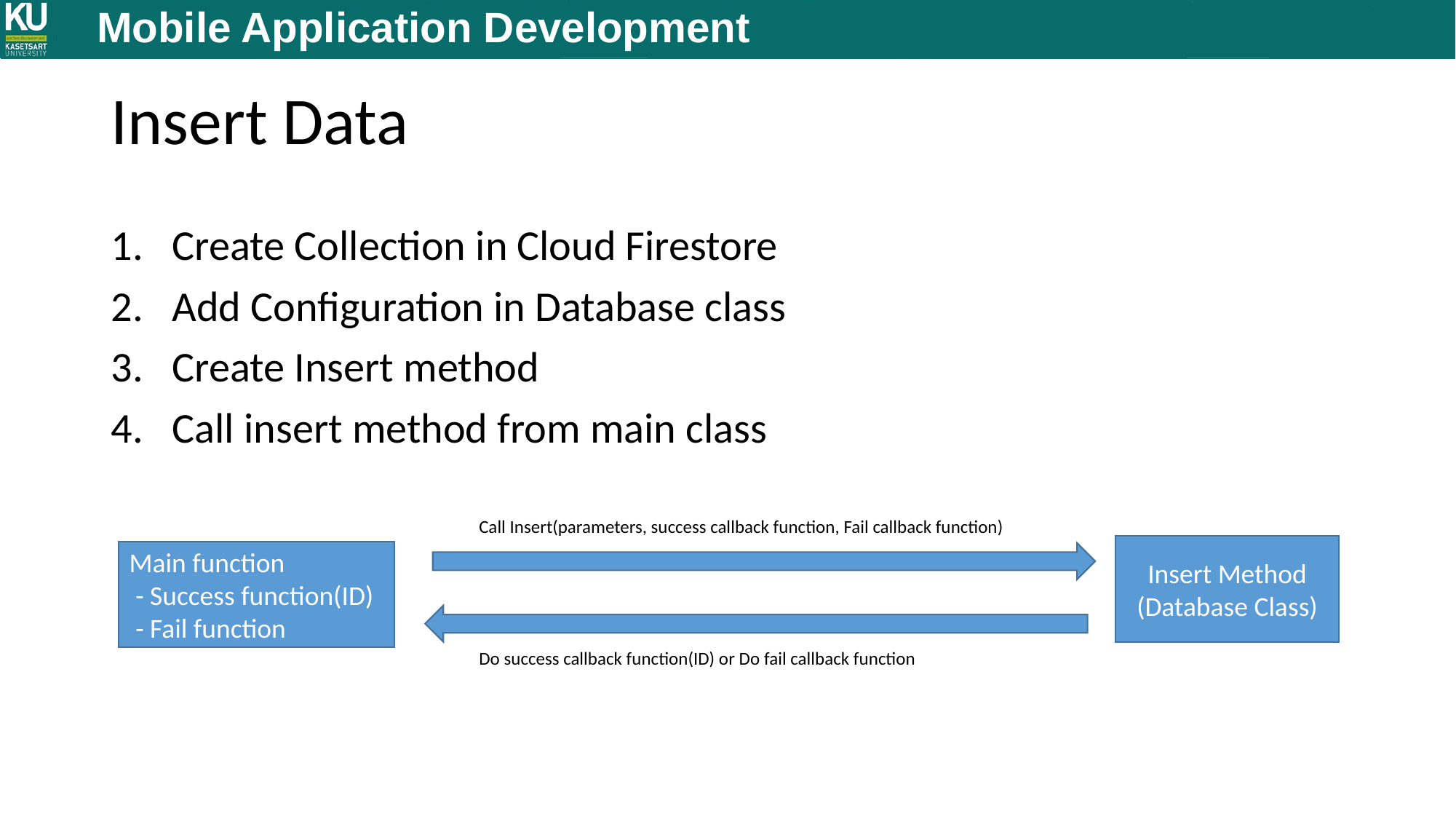

# Insert Data
Create Collection in Cloud Firestore
Add Configuration in Database class
Create Insert method
Call insert method from main class

Call Insert(parameters, success callback function, Fail callback function)
Insert Method
(Database Class)
Main function
 - Success function(ID)
 - Fail function

Do success callback function(ID) or Do fail callback function